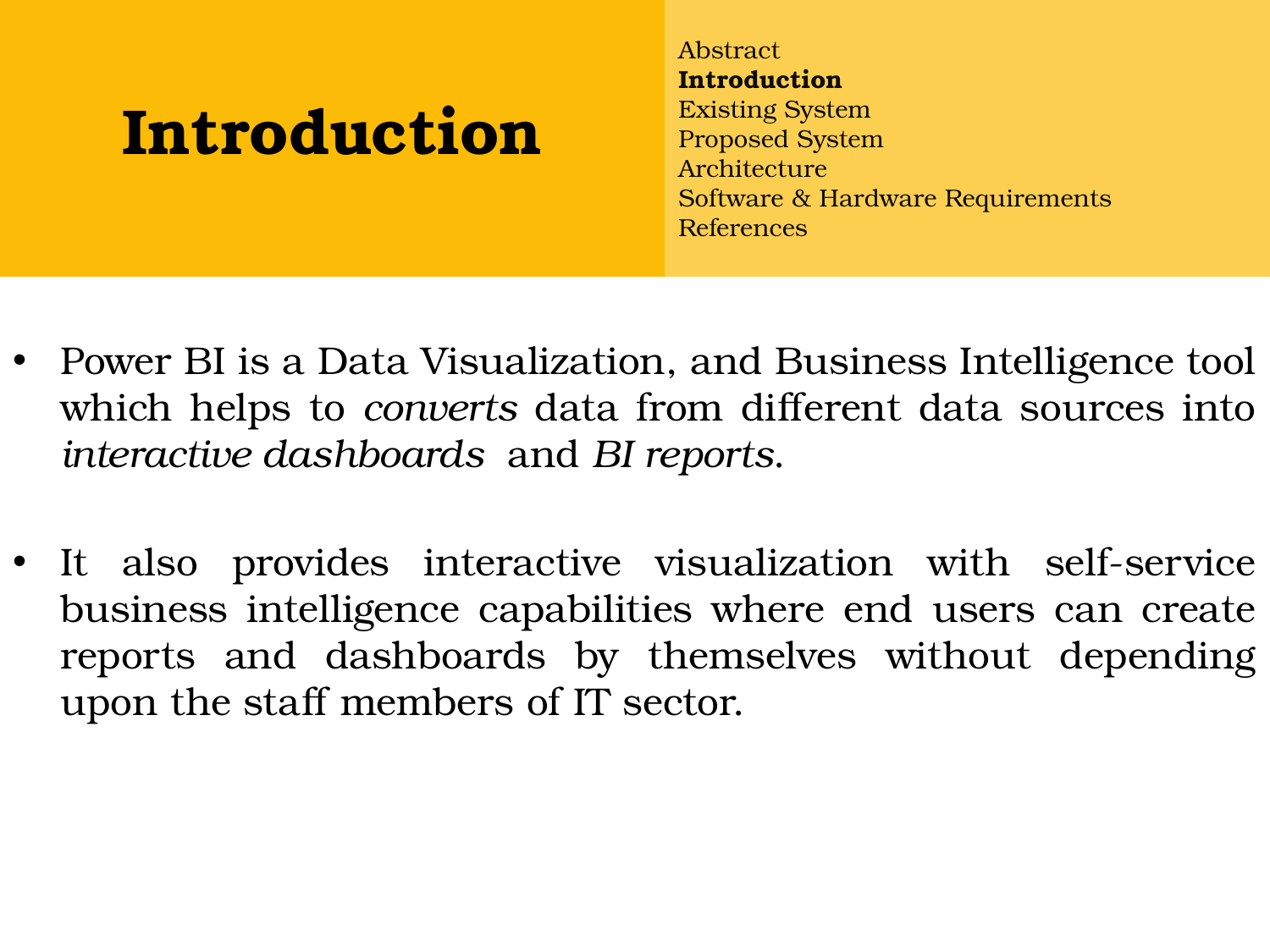

Abstract
Introduction
Existing System
Proposed System
Architecture
Software & Hardware Requirements
References
Abstract
Introduction
Existing System
Proposed System
Software requirements
Architecture Model
Modules
UML  Diagrams/ER Diagrams/Flow Charts
References

Introduction

Power BI is a Data Visualization, and Business Intelligence tool which helps to converts data from different data sources into interactive dashboards  and BI reports.

It also provides interactive visualization with self-service business intelligence capabilities where end users can create reports and dashboards by themselves without depending upon the staff members of IT sector.